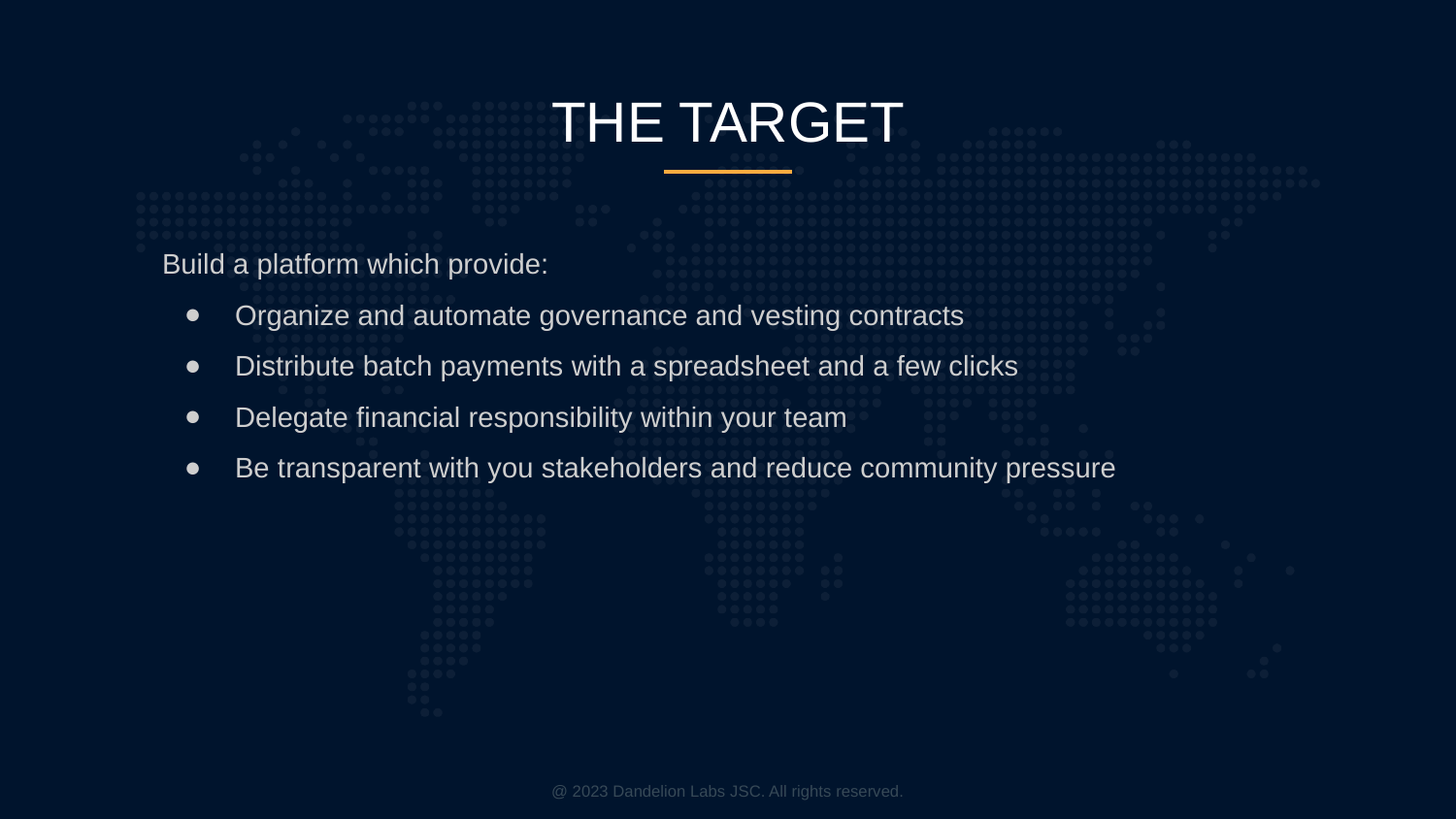

# THE TARGET
Build a platform which provide:
Organize and automate governance and vesting contracts
Distribute batch payments with a spreadsheet and a few clicks
Delegate financial responsibility within your team
Be transparent with you stakeholders and reduce community pressure